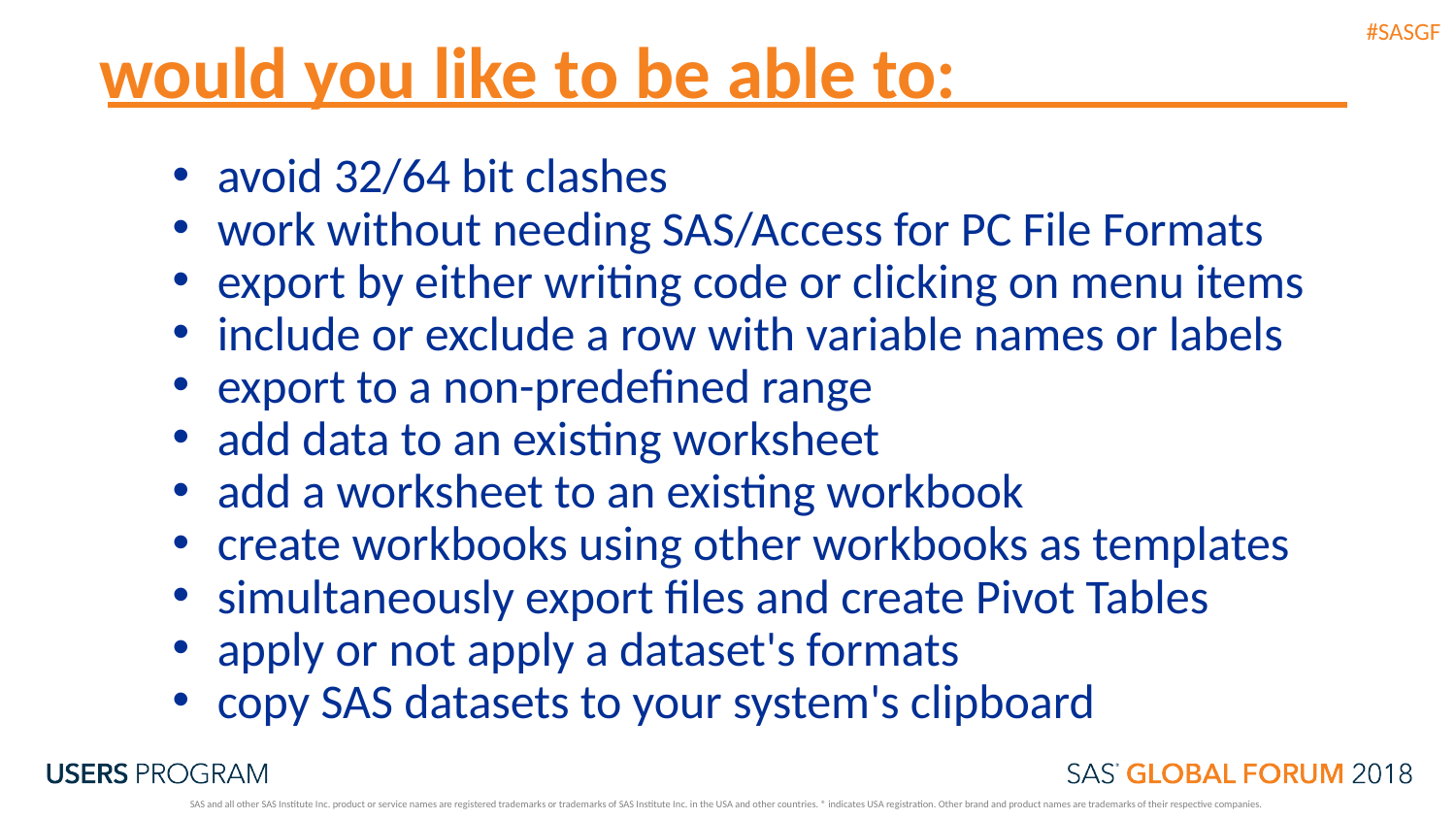

would you like to be able to:
avoid 32/64 bit clashes
work without needing SAS/Access for PC File Formats
export by either writing code or clicking on menu items
include or exclude a row with variable names or labels
export to a non-predefined range
add data to an existing worksheet
add a worksheet to an existing workbook
create workbooks using other workbooks as templates
simultaneously export files and create Pivot Tables
apply or not apply a dataset's formats
copy SAS datasets to your system's clipboard